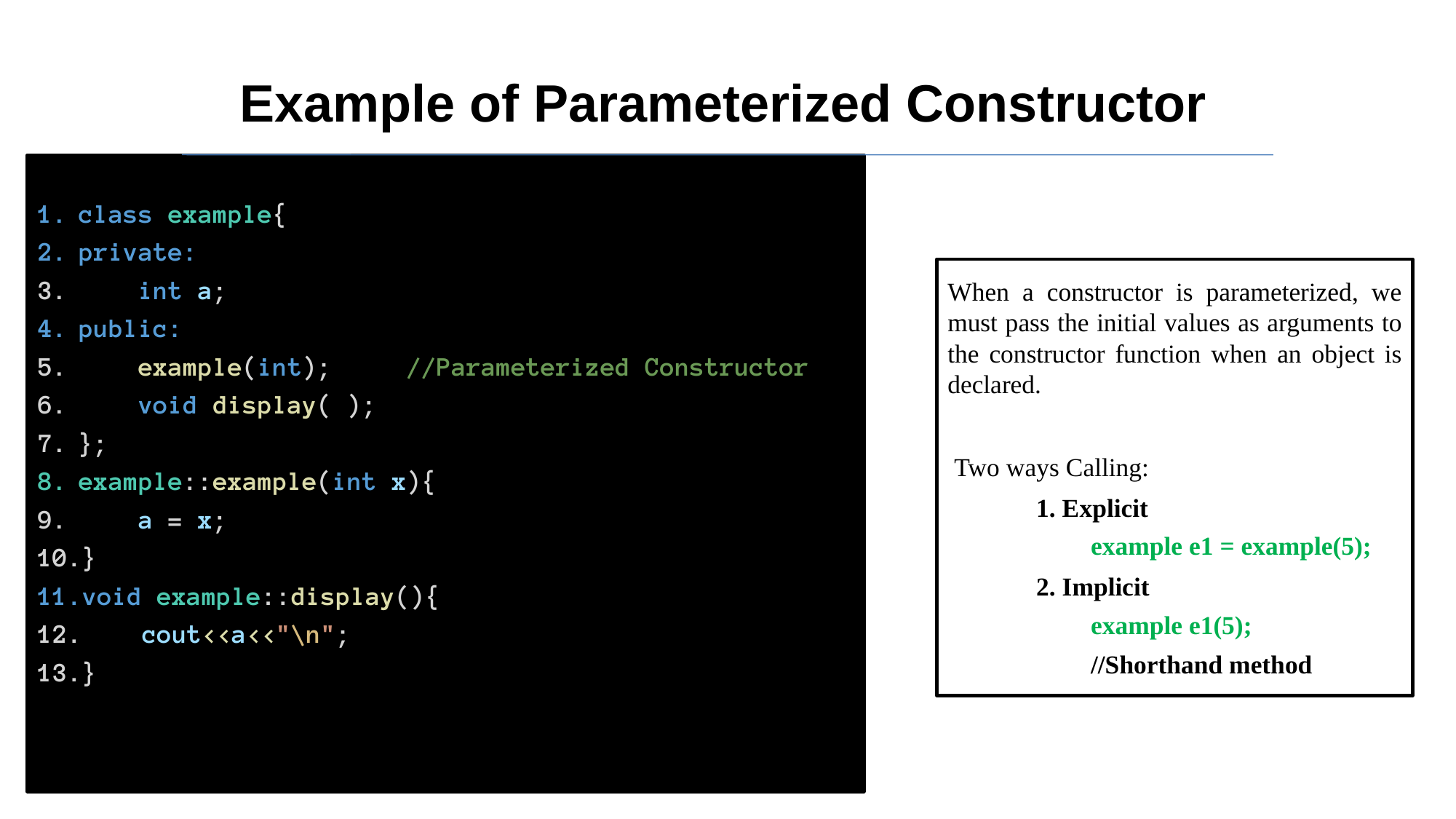

# Example of Parameterized Constructor

class example{
private:
    int a;
public:
    example(int);     //Parameterized Constructor
    void display( );
};
example::example(int x){
    a = x;
}
void example::display(){
    cout<<a<<"\n";
}

When a constructor is parameterized, we must pass the initial values as arguments to the constructor function when an object is declared.

 Two ways Calling:
1. Explicit
example e1 = example(5);
2. Implicit
example e1(5);
//Shorthand method method